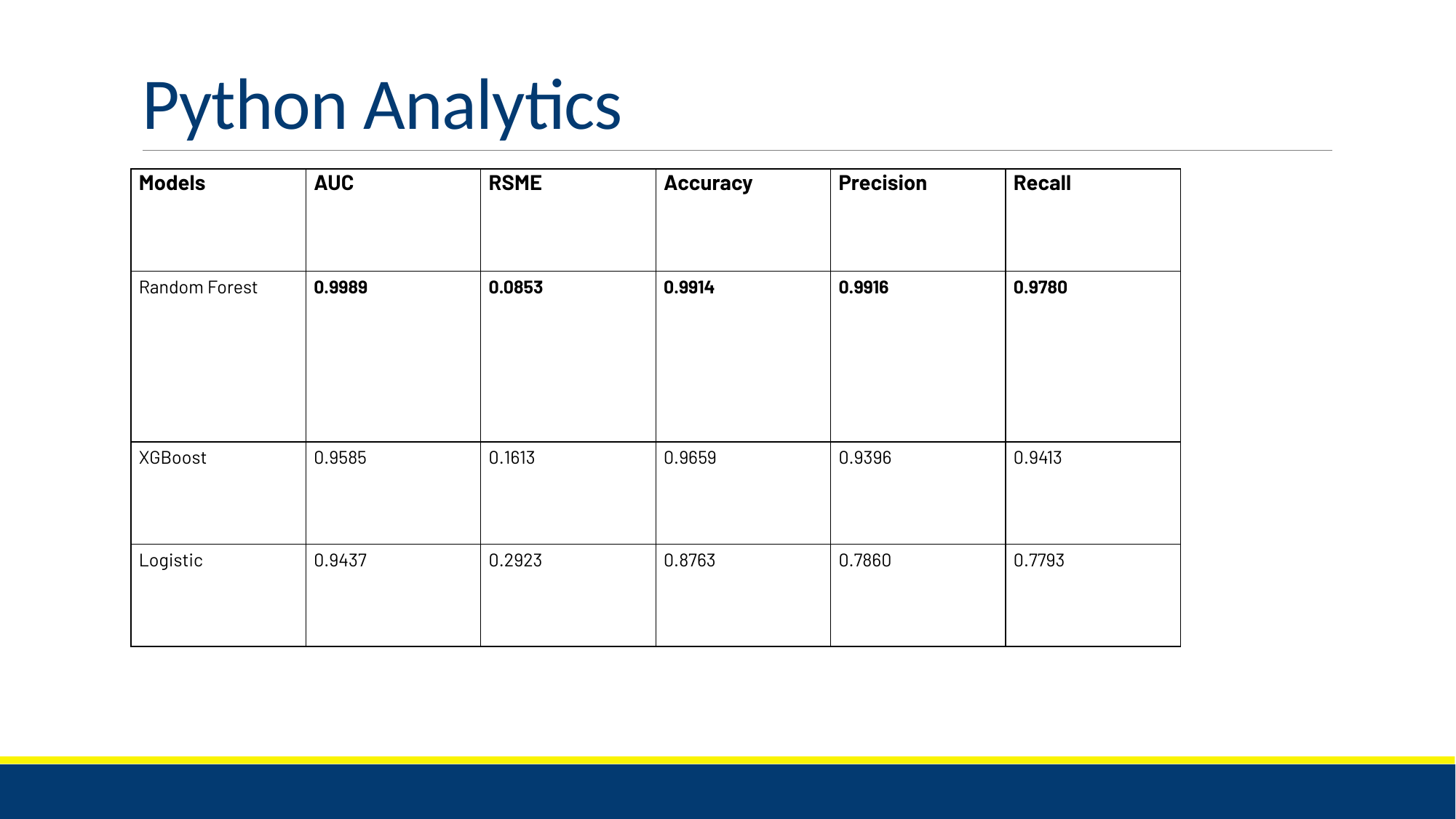

# Python Analytics
| Models | AUC | RSME | Accuracy | Precision | Recall |
| --- | --- | --- | --- | --- | --- |
| Random Forest | 0.9989 | 0.0853 | 0.9914 | 0.9916 | 0.9780 |
| XGBoost | 0.9585 | 0.1613 | 0.9659 | 0.9396 | 0.9413 |
| Logistic | 0.9437 | 0.2923 | 0.8763 | 0.7860 | 0.7793 |